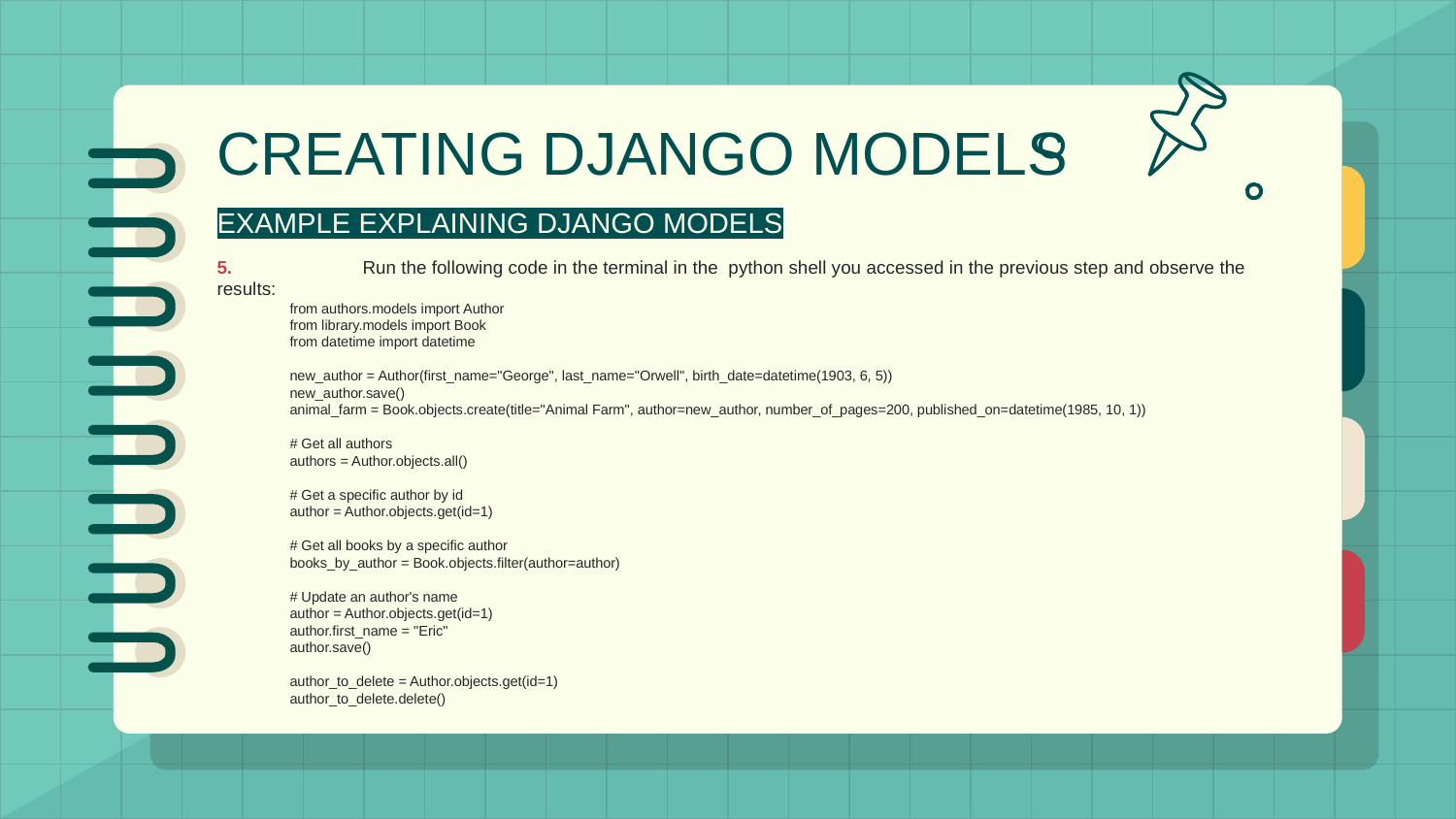

# CREATING DJANGO MODELS

EXAMPLE EXPLAINING DJANGO MODELS
5. 	Run the following code in the terminal in the  python shell you accessed in the previous step and observe the results:
from authors.models import Author
from library.models import Book
from datetime import datetime

new_author = Author(first_name="George", last_name="Orwell", birth_date=datetime(1903, 6, 5))
new_author.save()
animal_farm = Book.objects.create(title="Animal Farm", author=new_author, number_of_pages=200, published_on=datetime(1985, 10, 1))

# Get all authors
authors = Author.objects.all()

# Get a specific author by id
author = Author.objects.get(id=1)

# Get all books by a specific author
books_by_author = Book.objects.filter(author=author)

# Update an author's name
author = Author.objects.get(id=1)
author.first_name = "Eric"
author.save()

author_to_delete = Author.objects.get(id=1)
author_to_delete.delete()